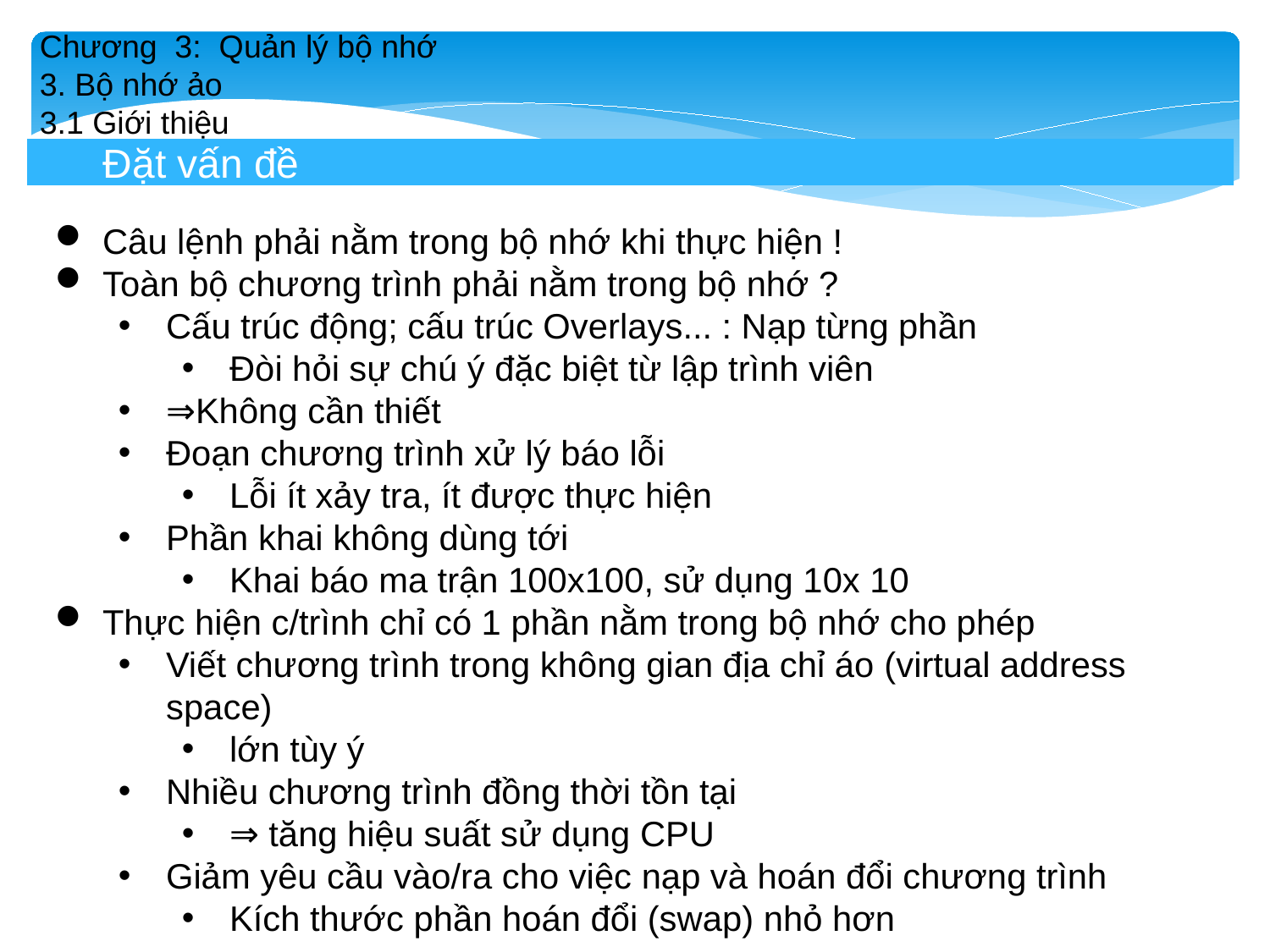

Chương  3:  Quản lý bộ nhớ
3. Bộ nhớ ảo
3.1 Giới thiệu
Đặt vấn đề

Câu lệnh phải nằm trong bộ nhớ khi thực hiện !
Toàn bộ chương trình phải nằm trong bộ nhớ ?
Cấu trúc động; cấu trúc Overlays... : Nạp từng phần
Đòi hỏi sự chú ý đặc biệt từ lập trình viên
⇒Không cần thiết
Đoạn chương trình xử lý báo lỗi
Lỗi ít xảy tra, ít được thực hiện
Phần khai không dùng tới
Khai báo ma trận 100x100, sử dụng 10x 10
Thực hiện c/trình chỉ có 1 phần nằm trong bộ nhớ cho phép
Viết chương trình trong không gian địa chỉ áo (virtual address space)
lớn tùy ý
Nhiều chương trình đồng thời tồn tại
⇒ tăng hiệu suất sử dụng CPU
Giảm yêu cầu vào/ra cho việc nạp và hoán đổi chương trình
Kích thước phần hoán đổi (swap) nhỏ hơn